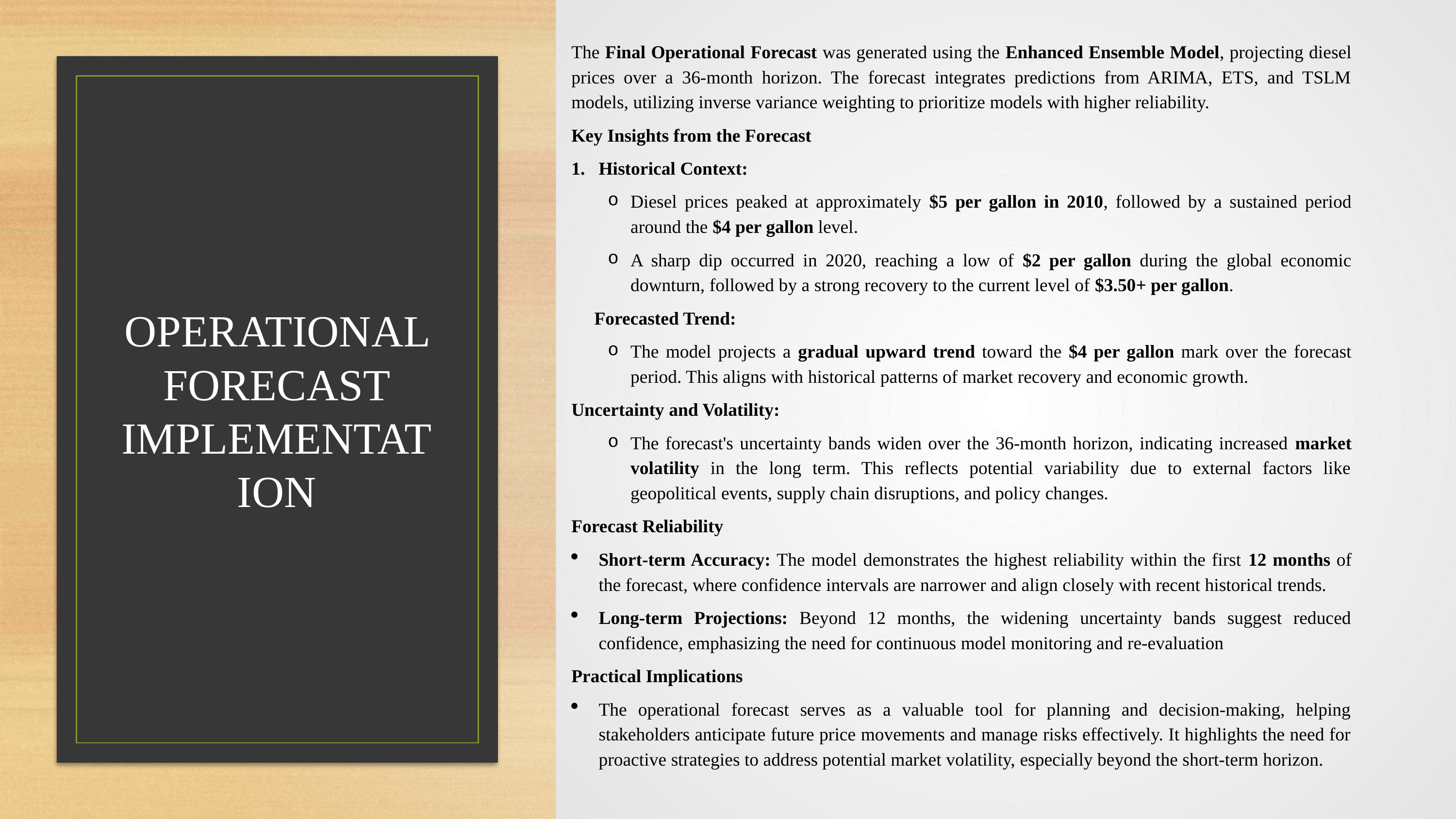

The Final Operational Forecast was generated using the Enhanced Ensemble Model, projecting diesel prices over a 36-month horizon. The forecast integrates predictions from ARIMA, ETS, and TSLM models, utilizing inverse variance weighting to prioritize models with higher reliability.
Key Insights from the Forecast
Historical Context:
Diesel prices peaked at approximately $5 per gallon in 2010, followed by a sustained period around the $4 per gallon level.
A sharp dip occurred in 2020, reaching a low of $2 per gallon during the global economic downturn, followed by a strong recovery to the current level of $3.50+ per gallon.
     Forecasted Trend:
The model projects a gradual upward trend toward the $4 per gallon mark over the forecast period. This aligns with historical patterns of market recovery and economic growth.
Uncertainty and Volatility:
The forecast's uncertainty bands widen over the 36-month horizon, indicating increased market volatility in the long term. This reflects potential variability due to external factors like geopolitical events, supply chain disruptions, and policy changes.
Forecast Reliability
Short-term Accuracy: The model demonstrates the highest reliability within the first 12 months of the forecast, where confidence intervals are narrower and align closely with recent historical trends.
Long-term Projections: Beyond 12 months, the widening uncertainty bands suggest reduced confidence, emphasizing the need for continuous model monitoring and re-evaluation
Practical Implications
The operational forecast serves as a valuable tool for planning and decision-making, helping stakeholders anticipate future price movements and manage risks effectively. It highlights the need for proactive strategies to address potential market volatility, especially beyond the short-term horizon.

# OPERATIONAL FORECAST IMPLEMENTATION